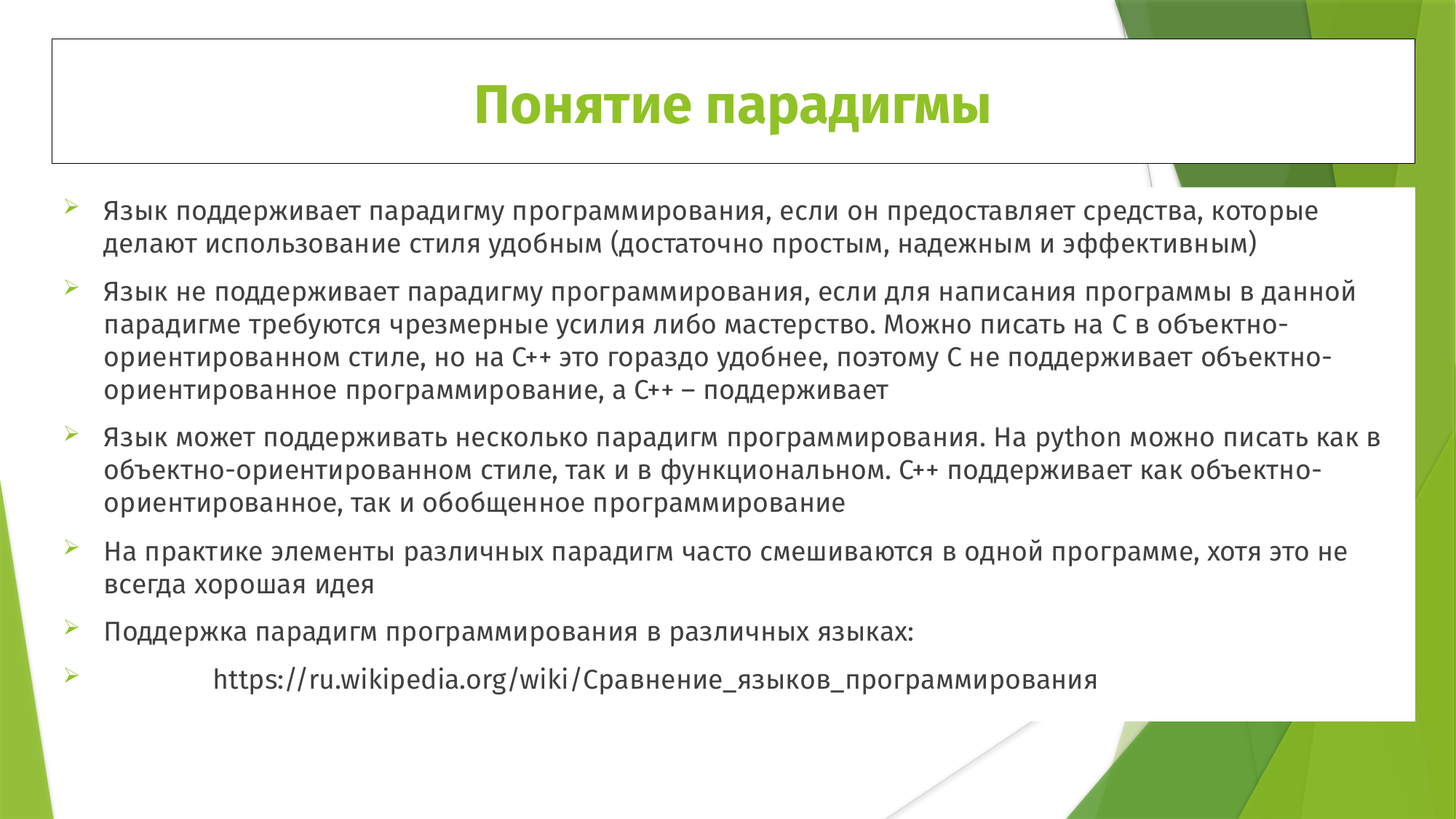

# Понятие парадигмы
Язык поддерживает парадигму программирования, если он предоставляет средства, которые делают использование стиля удобным (достаточно простым, надежным и эффективным)
Язык не поддерживает парадигму программирования, если для написания программы в данной парадигме требуются чрезмерные усилия либо мастерство. Можно писать на C в объектно-ориентированном стиле, но на С++ это гораздо удобнее, поэтому С не поддерживает объектно-ориентированное программирование, а С++ – поддерживает
Язык может поддерживать несколько парадигм программирования. На python можно писать как в объектно-ориентированном стиле, так и в функциональном. С++ поддерживает как объектно-ориентированное, так и обобщенное программирование
На практике элементы различных парадигм часто смешиваются в одной программе, хотя это не всегда хорошая идея
Поддержка парадигм программирования в различных языках:
	https://ru.wikipedia.org/wiki/Сравнение_языков_программирования